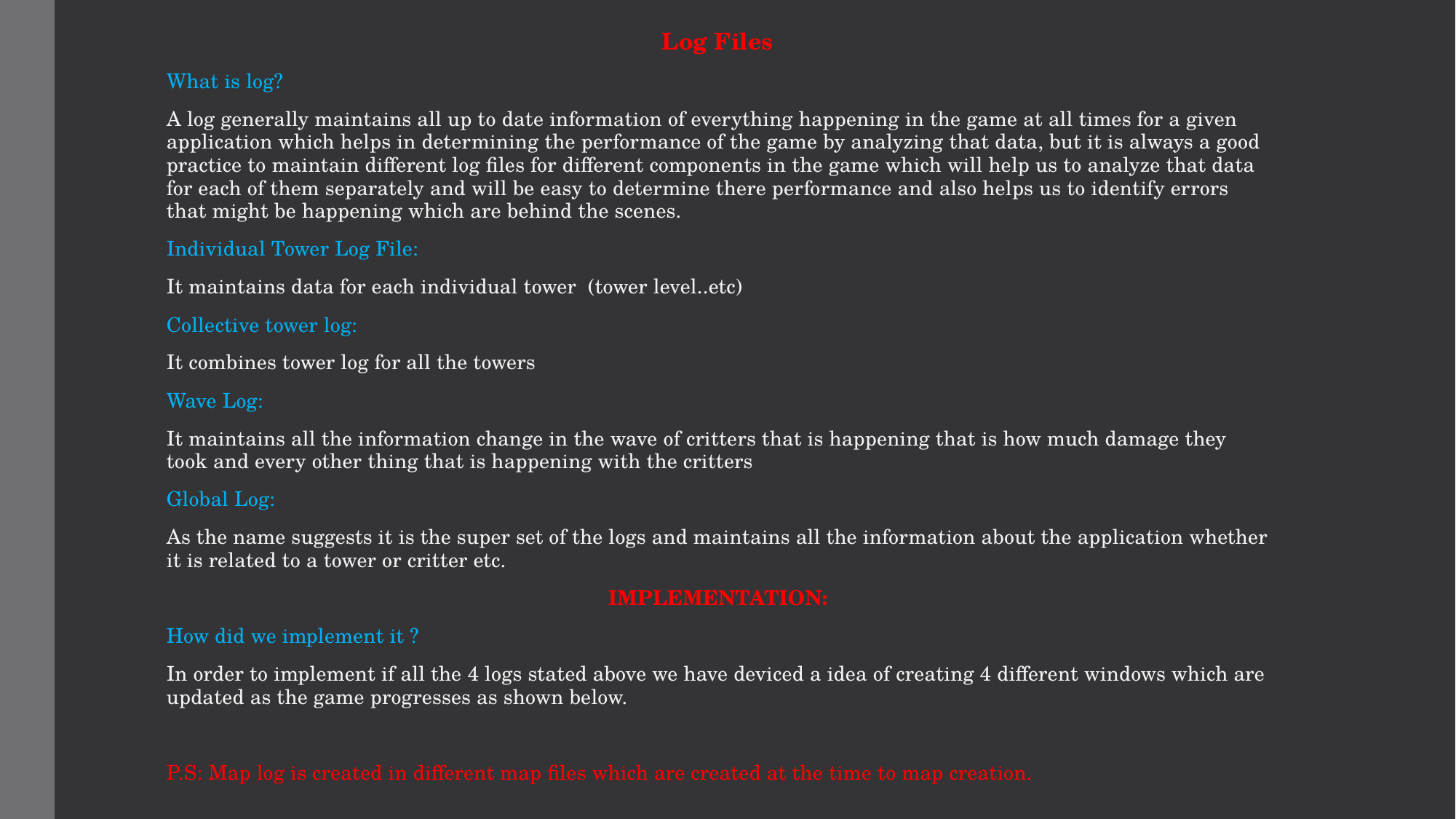

Log Files
What is log?
A log generally maintains all up to date information of everything happening in the game at all times for a given application which helps in determining the performance of the game by analyzing that data, but it is always a good practice to maintain different log files for different components in the game which will help us to analyze that data for each of them separately and will be easy to determine there performance and also helps us to identify errors that might be happening which are behind the scenes.
Individual Tower Log File:
It maintains data for each individual tower  (tower level..etc)
Collective tower log:
It combines tower log for all the towers
Wave Log:
It maintains all the information change in the wave of critters that is happening that is how much damage they took and every other thing that is happening with the critters
Global Log:
As the name suggests it is the super set of the logs and maintains all the information about the application whether it is related to a tower or critter etc.
IMPLEMENTATION:
How did we implement it ?
In order to implement if all the 4 logs stated above we have deviced a idea of creating 4 different windows which are updated as the game progresses as shown below.

P.S: Map log is created in different map files which are created at the time to map creation.